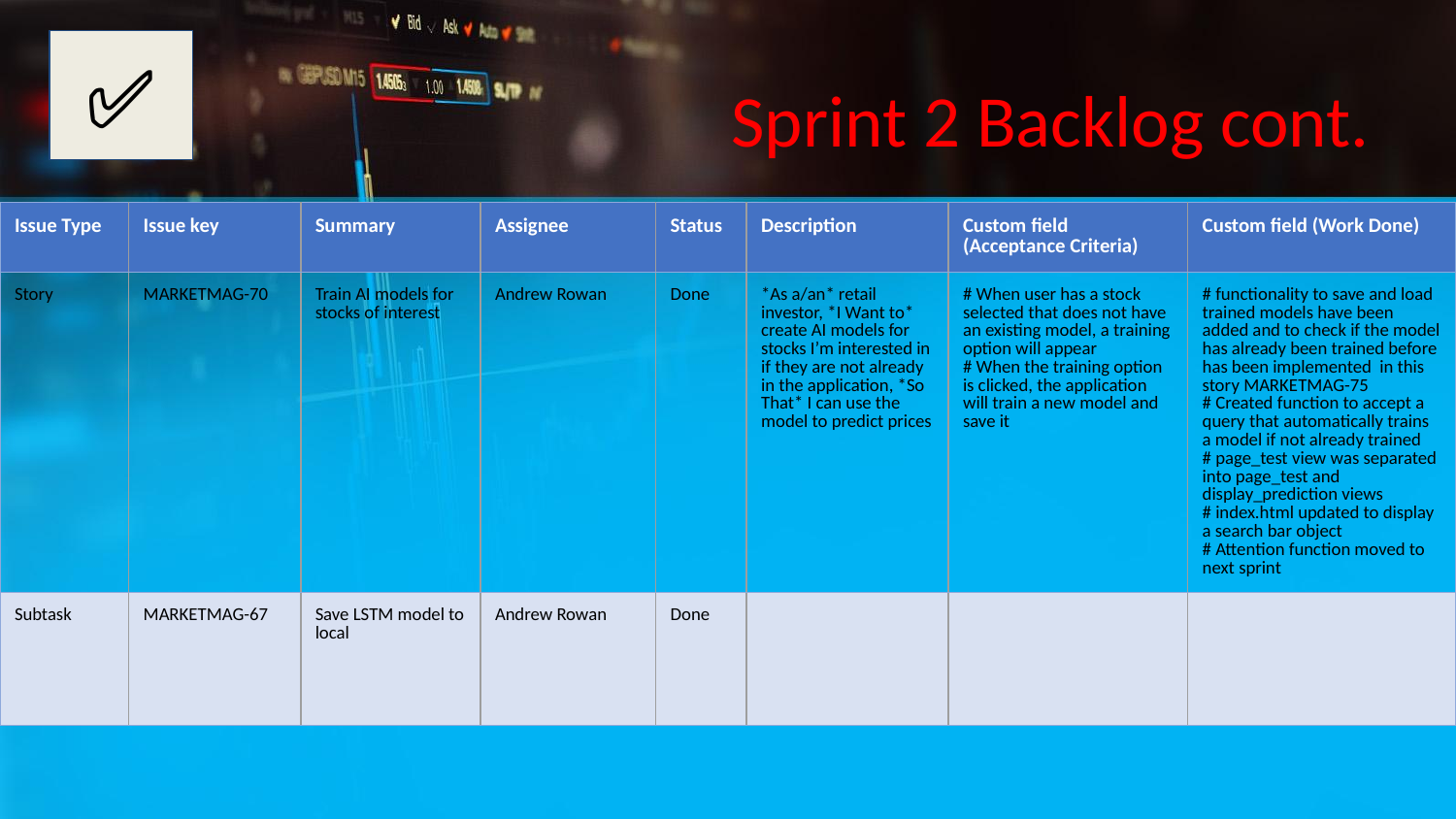

✅
# Sprint 2 Backlog cont.
| Issue Type | Issue key | Summary | Assignee | Status | Description | Custom field (Acceptance Criteria) | Custom field (Work Done) |
| --- | --- | --- | --- | --- | --- | --- | --- |
| Story | MARKETMAG-70 | Train AI models for stocks of interest | Andrew Rowan | Done | \*As a/an\* retail investor, \*I Want to\* create AI models for stocks I’m interested in if they are not already in the application, \*So That\* I can use the model to predict prices | # When user has a stock selected that does not have an existing model, a training option will appear # When the training option is clicked, the application will train a new model and save it | # functionality to save and load trained models have been added and to check if the model has already been trained before has been implemented in this story MARKETMAG-75 # Created function to accept a query that automatically trains a model if not already trained # page\_test view was separated into page\_test and display\_prediction views # index.html updated to display a search bar object # Attention function moved to next sprint |
| Subtask | MARKETMAG-67 | Save LSTM model to local | Andrew Rowan | Done |  |  |  |